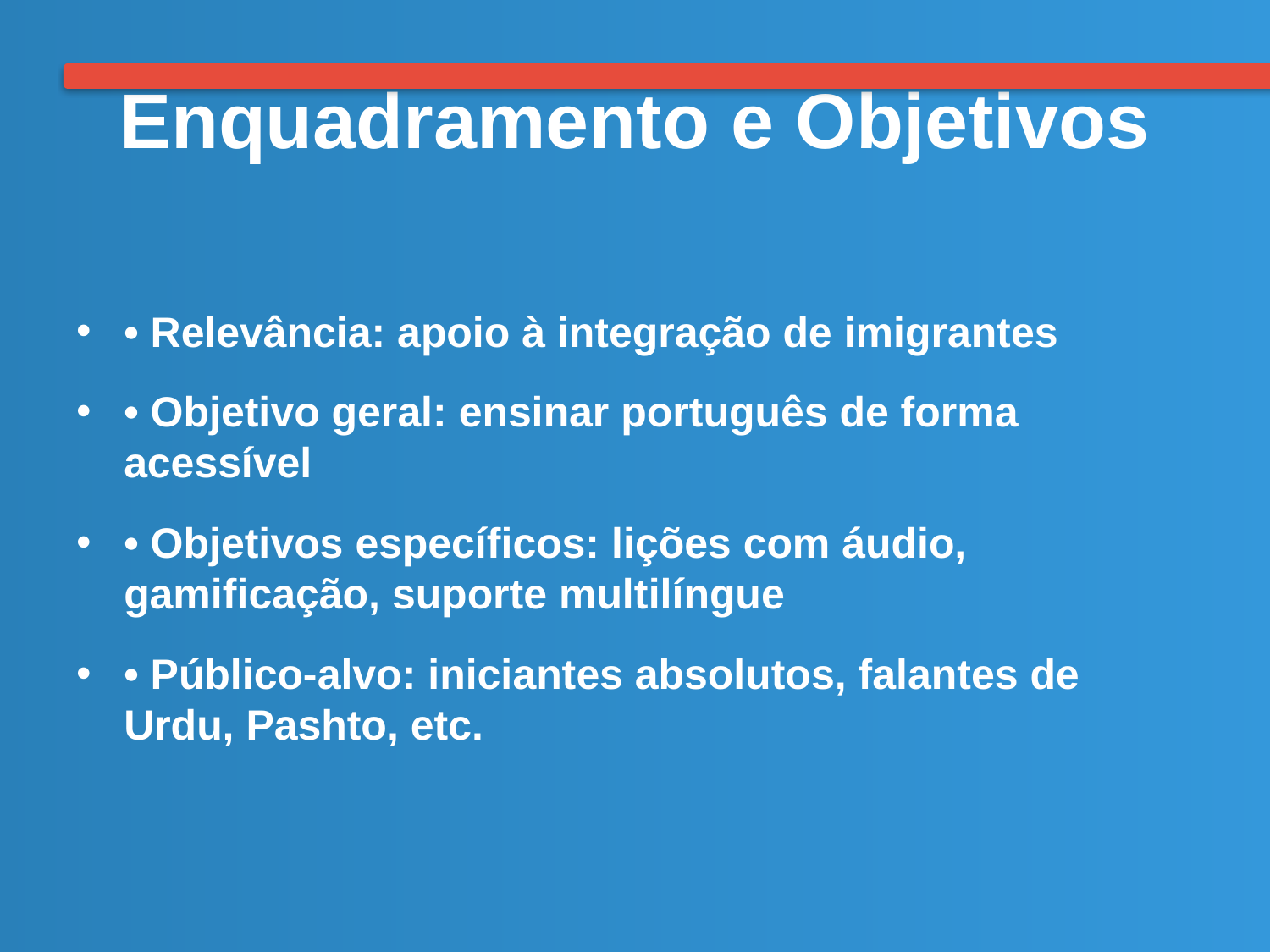

# Enquadramento e Objetivos

• Relevância: apoio à integração de imigrantes
• Objetivo geral: ensinar português de forma acessível
• Objetivos específicos: lições com áudio, gamificação, suporte multilíngue
• Público-alvo: iniciantes absolutos, falantes de Urdu, Pashto, etc.